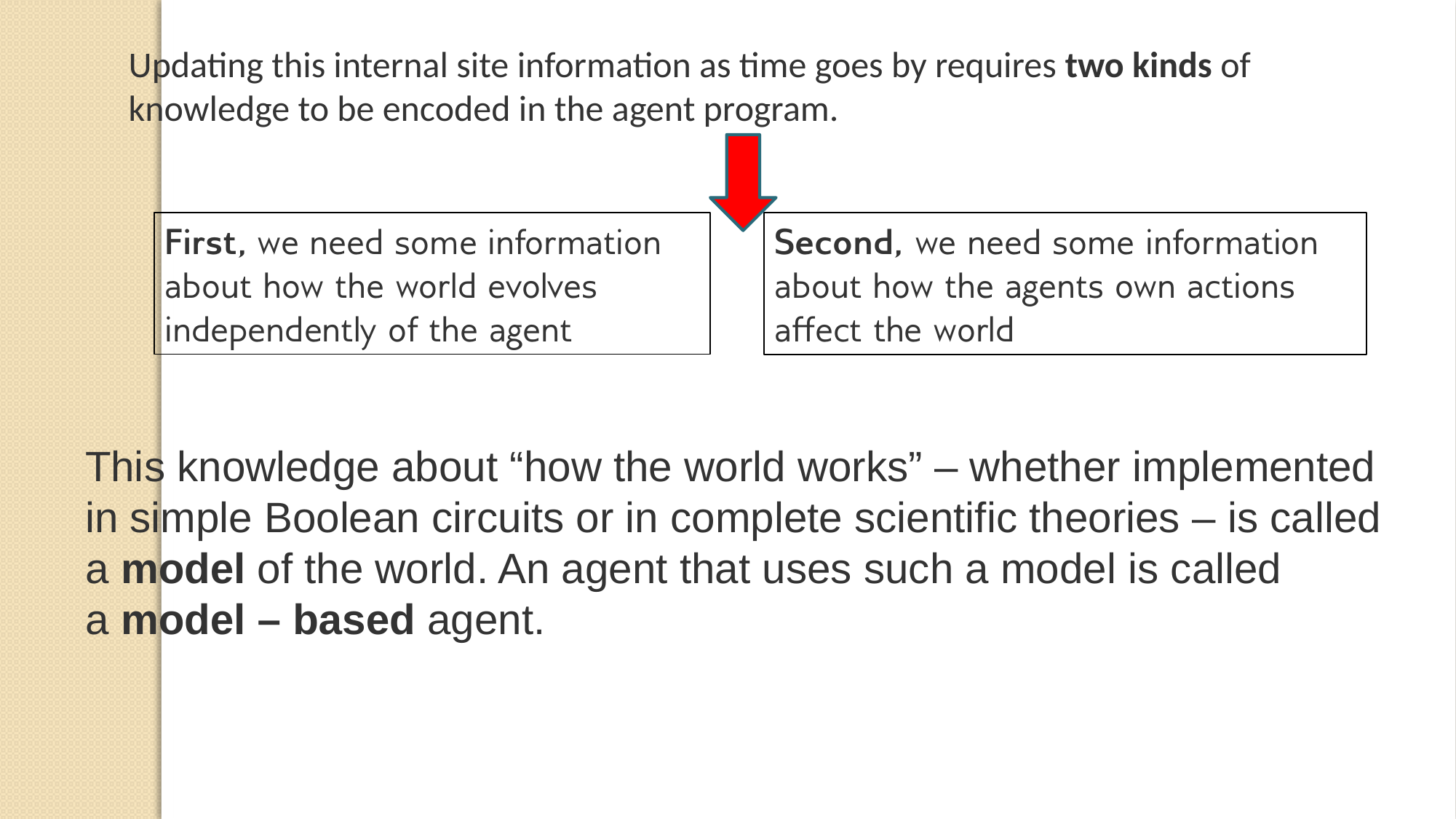

Updating this internal site information as time goes by requires two kinds of knowledge to be encoded in the agent program.

First, we need some information about how the world evolves independently of the agent
Second, we need some information about how the agents own actions affect the world
This knowledge about “how the world works” – whether implemented in simple Boolean circuits or in complete scientific theories – is called a model of the world. An agent that uses such a model is called a model – based agent.